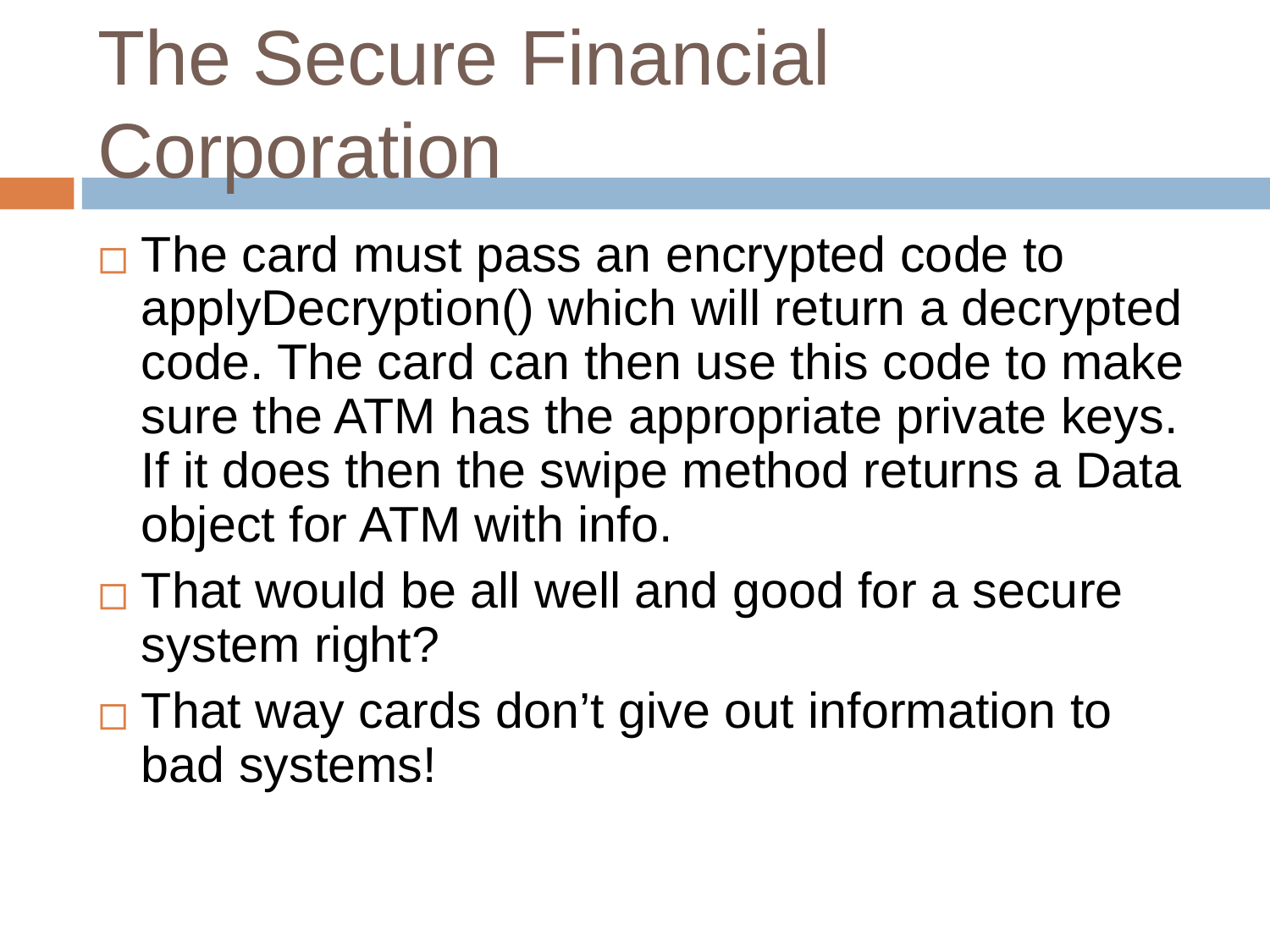

# The Secure Financial Corporation
The card must pass an encrypted code to applyDecryption() which will return a decrypted code. The card can then use this code to make sure the ATM has the appropriate private keys. If it does then the swipe method returns a Data object for ATM with info.
That would be all well and good for a secure system right?
That way cards don’t give out information to bad systems!